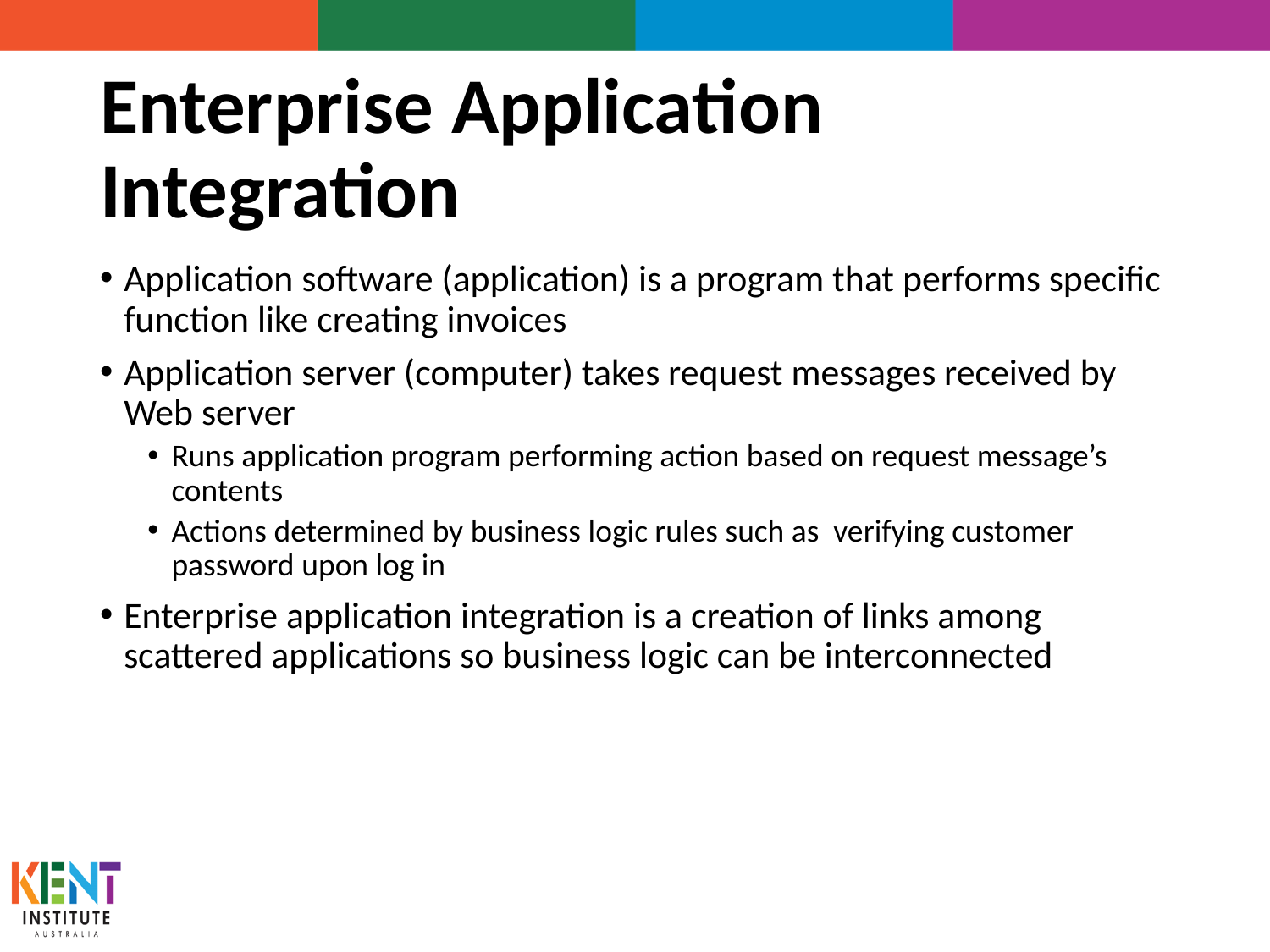

# Enterprise Application Integration
Application software (application) is a program that performs specific function like creating invoices
Application server (computer) takes request messages received by Web server
Runs application program performing action based on request message’s contents
Actions determined by business logic rules such as  verifying customer password upon log in
Enterprise application integration is a creation of links among scattered applications so business logic can be interconnected